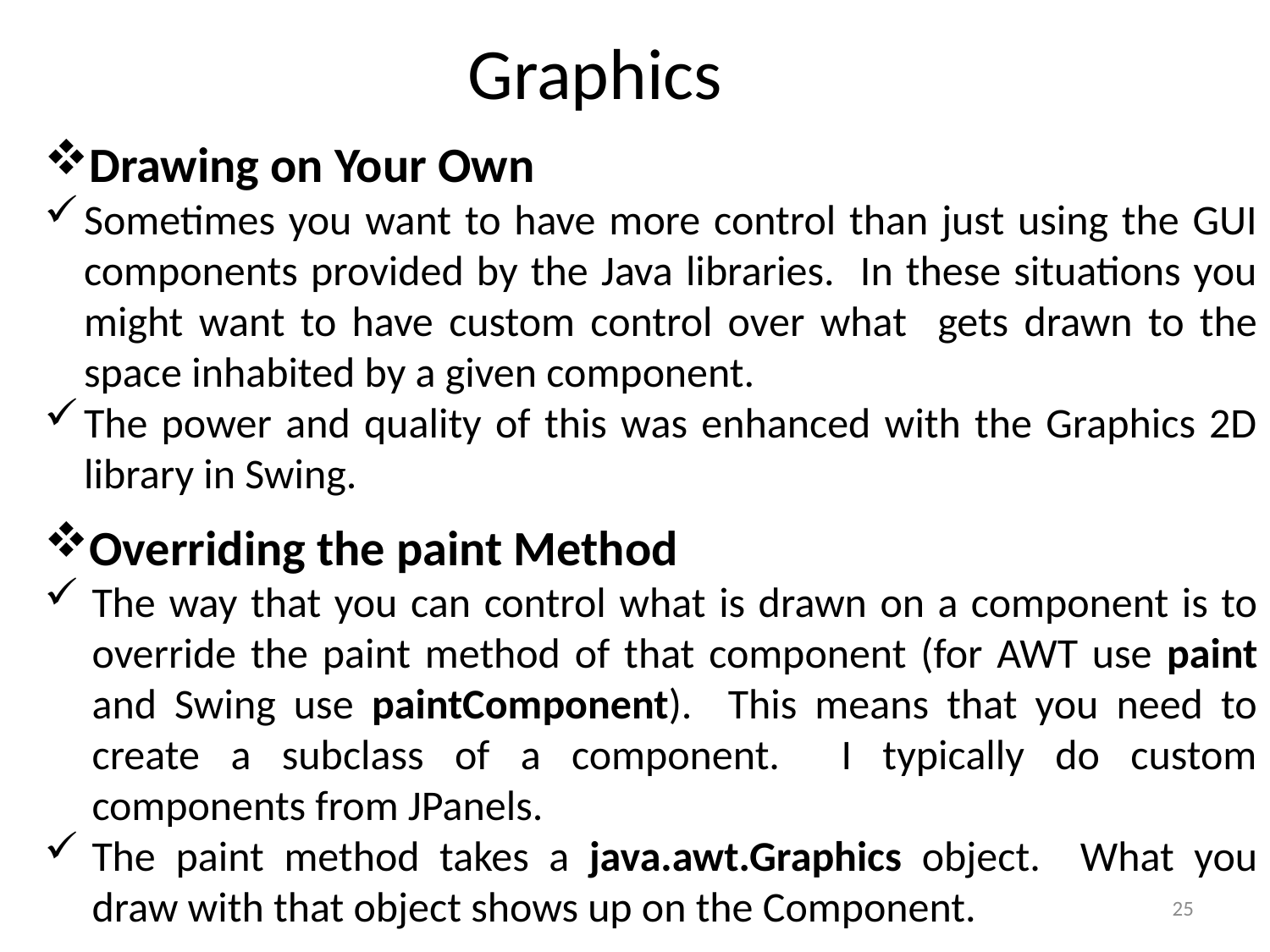

# Graphics
Drawing on Your Own
Sometimes you want to have more control than just using the GUI components provided by the Java libraries.  In these situations you might want to have custom control over what  gets drawn to the space inhabited by a given component.
The power and quality of this was enhanced with the Graphics 2D library in Swing.

Overriding the paint Method
The way that you can control what is drawn on a component is to override the paint method of that component (for AWT use paint and Swing use paintComponent).  This means that you need to create a subclass of a component.  I typically do custom components from JPanels.
The paint method takes a java.awt.Graphics object.  What you draw with that object shows up on the Component.
25